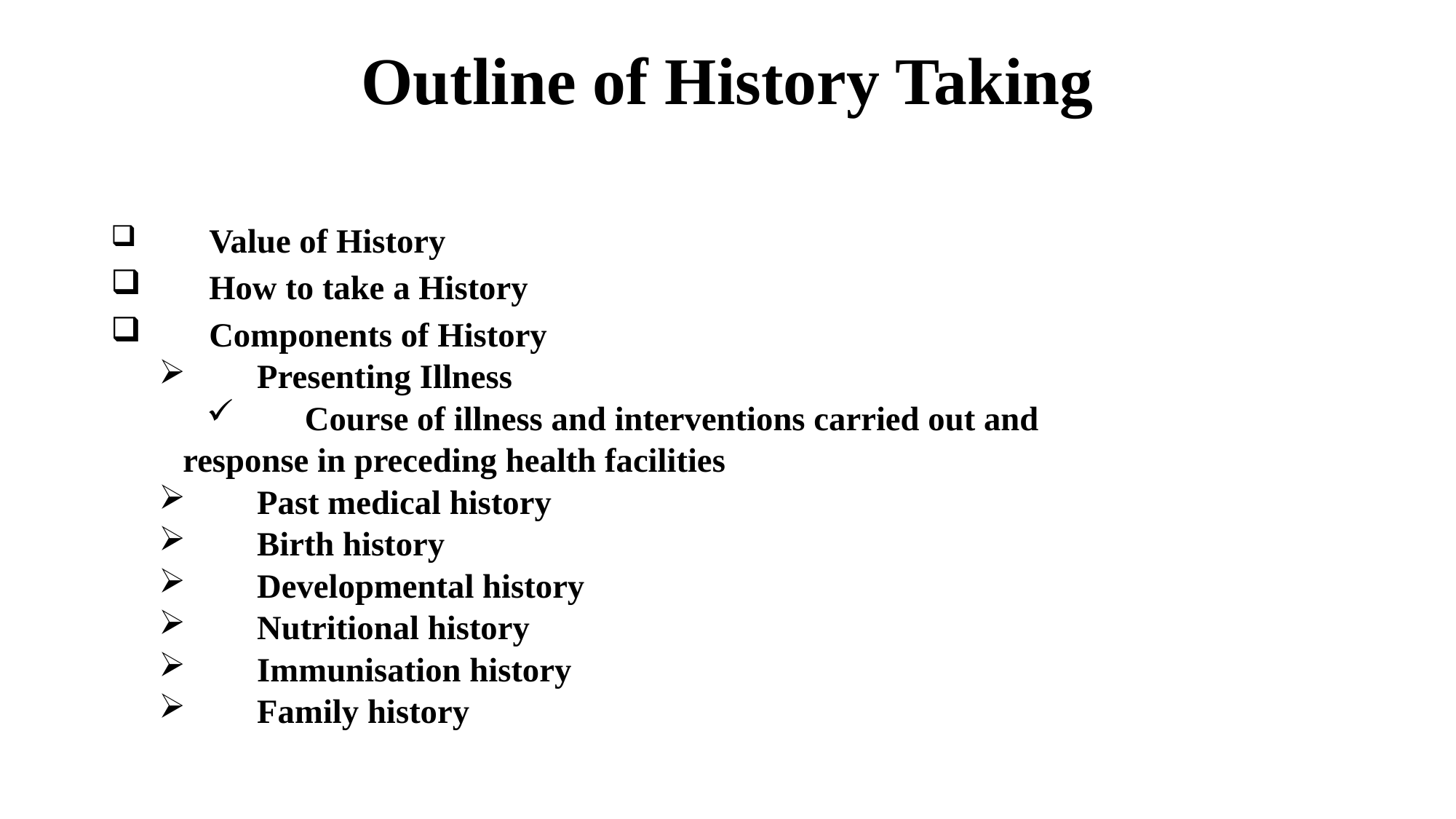

# Outline of History Taking
	Value of History
 	How to take a History
 	Components of History
 	Presenting Illness
 	Course of illness and interventions carried out and
			response in preceding health facilities
 	Past medical history
 	Birth history
 	Developmental history
 	Nutritional history
 	Immunisation history
 	Family history